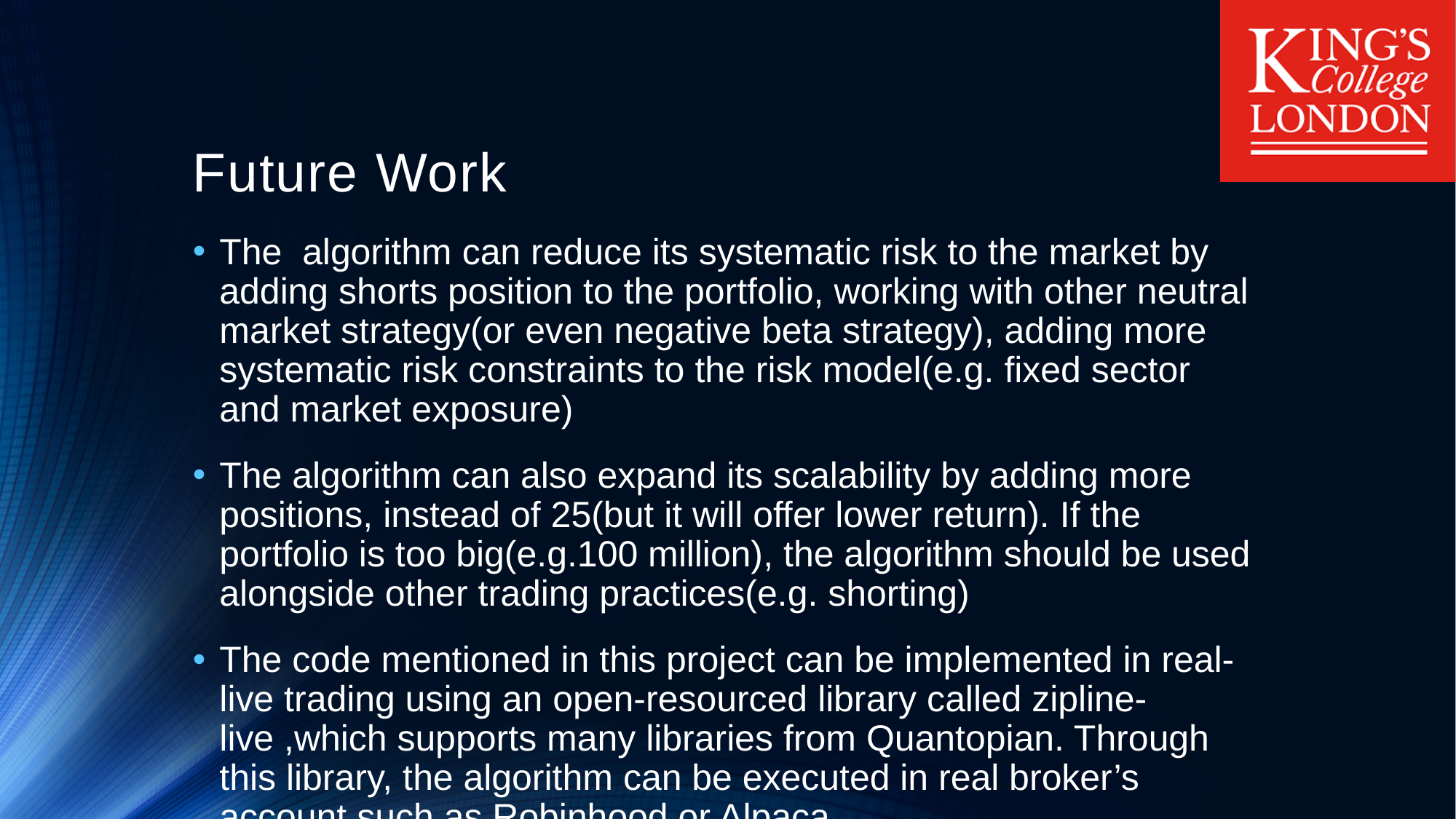

# Future Work
The  algorithm can reduce its systematic risk to the market by adding shorts position to the portfolio, working with other neutral market strategy(or even negative beta strategy), adding more systematic risk constraints to the risk model(e.g. fixed sector and market exposure)
The algorithm can also expand its scalability by adding more positions, instead of 25(but it will offer lower return). If the portfolio is too big(e.g.100 million), the algorithm should be used alongside other trading practices(e.g. shorting)
The code mentioned in this project can be implemented in real-live trading using an open-resourced library called zipline-live ,which supports many libraries from Quantopian. Through this library, the algorithm can be executed in real broker’s account such as Robinhood or Alpaca.